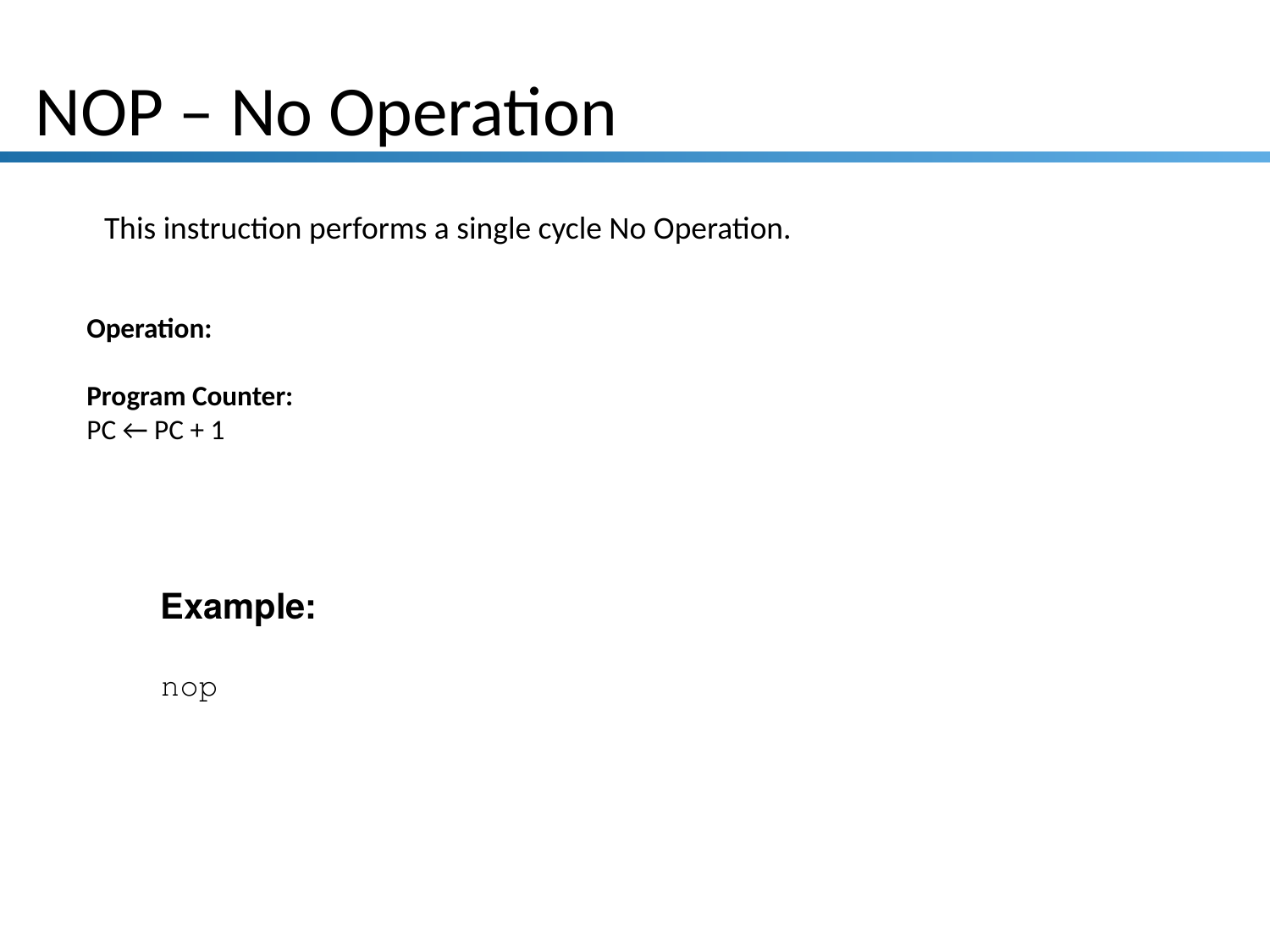

# NOP – No Operation
This instruction performs a single cycle No Operation.
Operation:

Program Counter:
PC ← PC + 1

Example:
nop